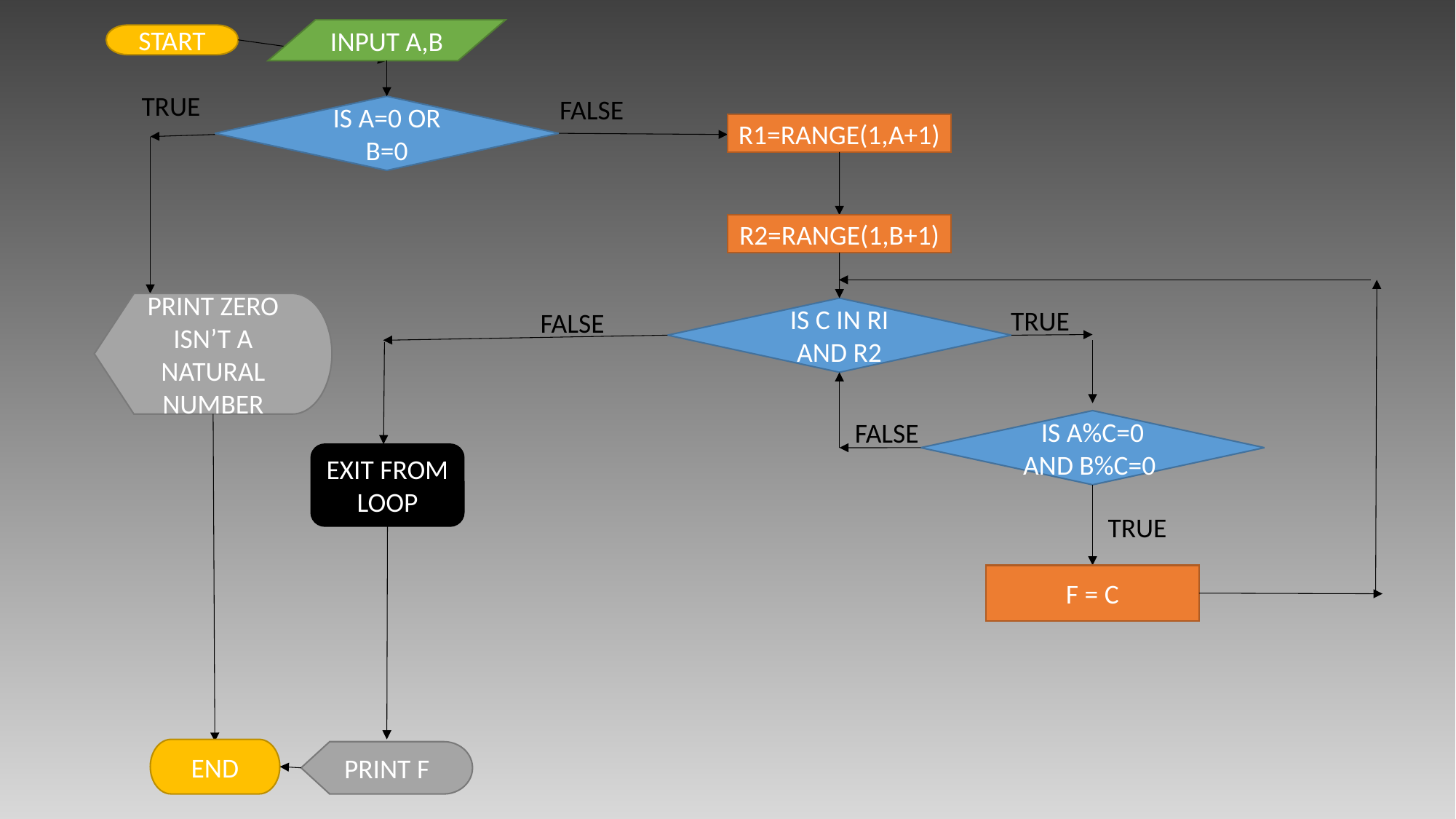

INPUT A,B
START
TRUE
FALSE
IS A=0 OR B=0
R1=RANGE(1,A+1)
R2=RANGE(1,B+1)
PRINT ZERO ISN’T A NATURAL NUMBER
IS C IN RI AND R2
TRUE
FALSE
FALSE
IS A%C=0 AND B%C=0
EXIT FROM LOOP
TRUE
F = C
END
PRINT F